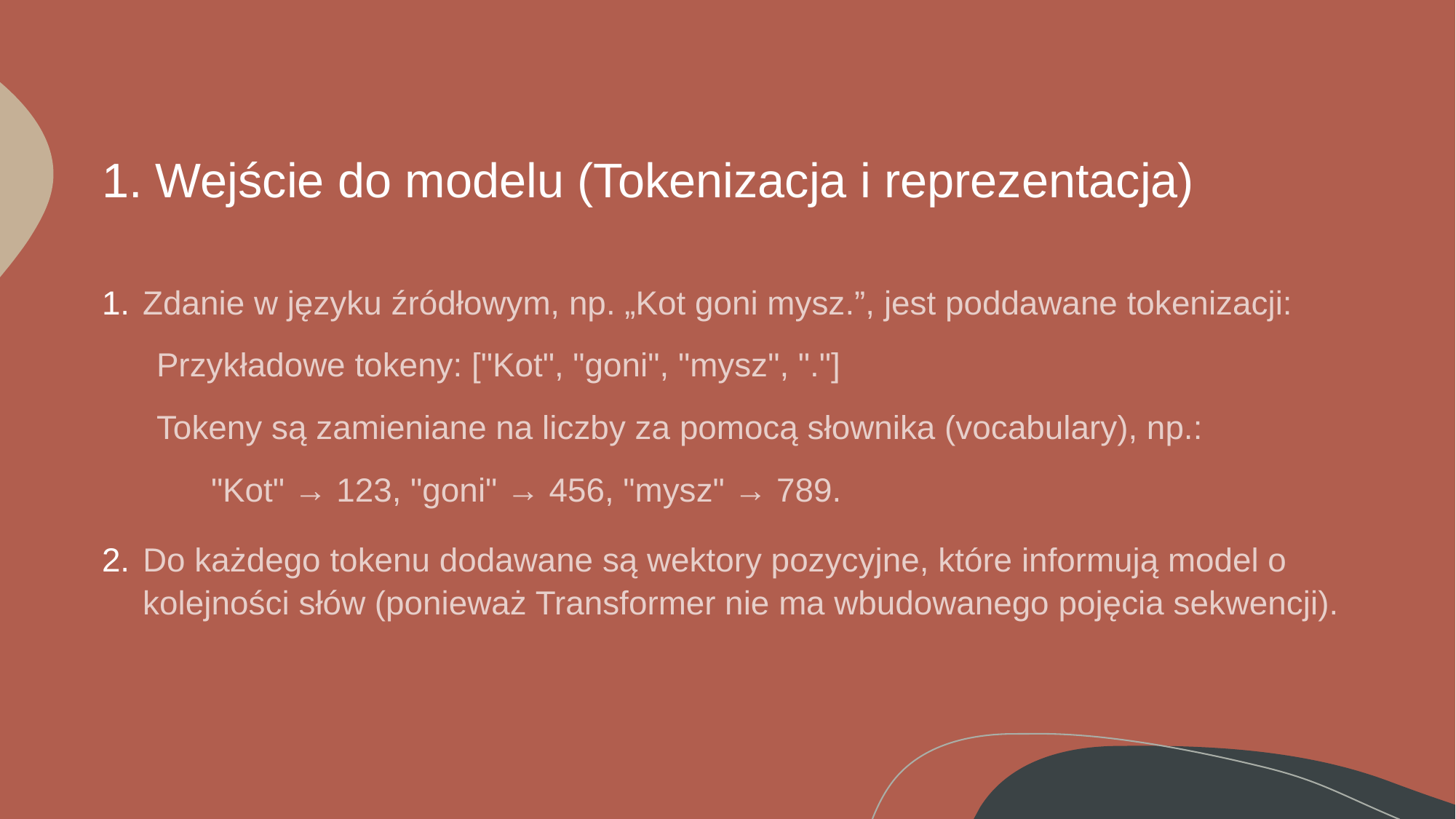

# 1. Wejście do modelu (Tokenizacja i reprezentacja)
Zdanie w języku źródłowym, np. „Kot goni mysz.”, jest poddawane tokenizacji:
Przykładowe tokeny: ["Kot", "goni", "mysz", "."]
Tokeny są zamieniane na liczby za pomocą słownika (vocabulary), np.:
"Kot" → 123, "goni" → 456, "mysz" → 789.
Do każdego tokenu dodawane są wektory pozycyjne, które informują model o kolejności słów (ponieważ Transformer nie ma wbudowanego pojęcia sekwencji).